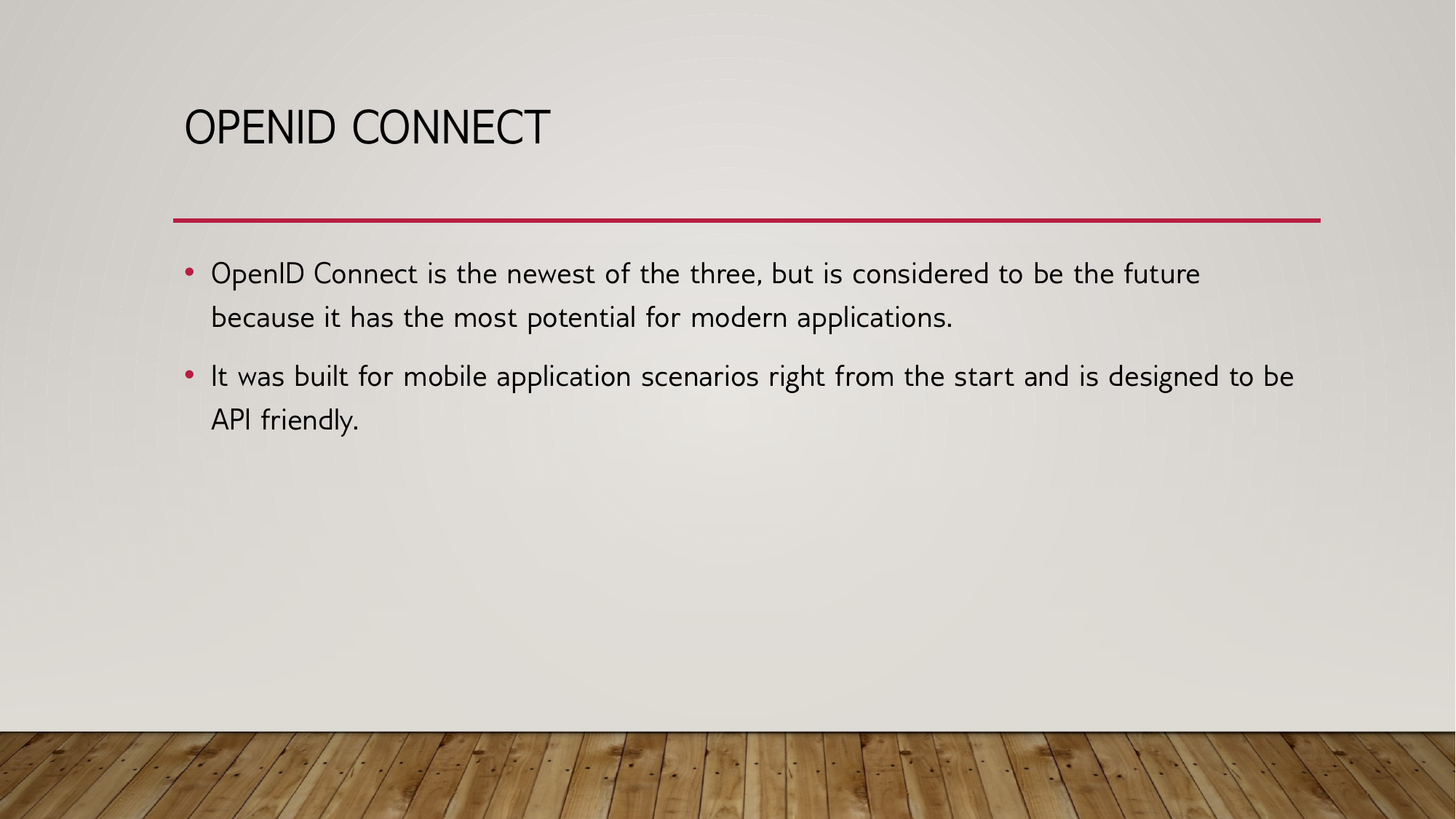

# Openid connect
OpenID Connect is the newest of the three, but is considered to be the future because it has the most potential for modern applications.
It was built for mobile application scenarios right from the start and is designed to be API friendly.